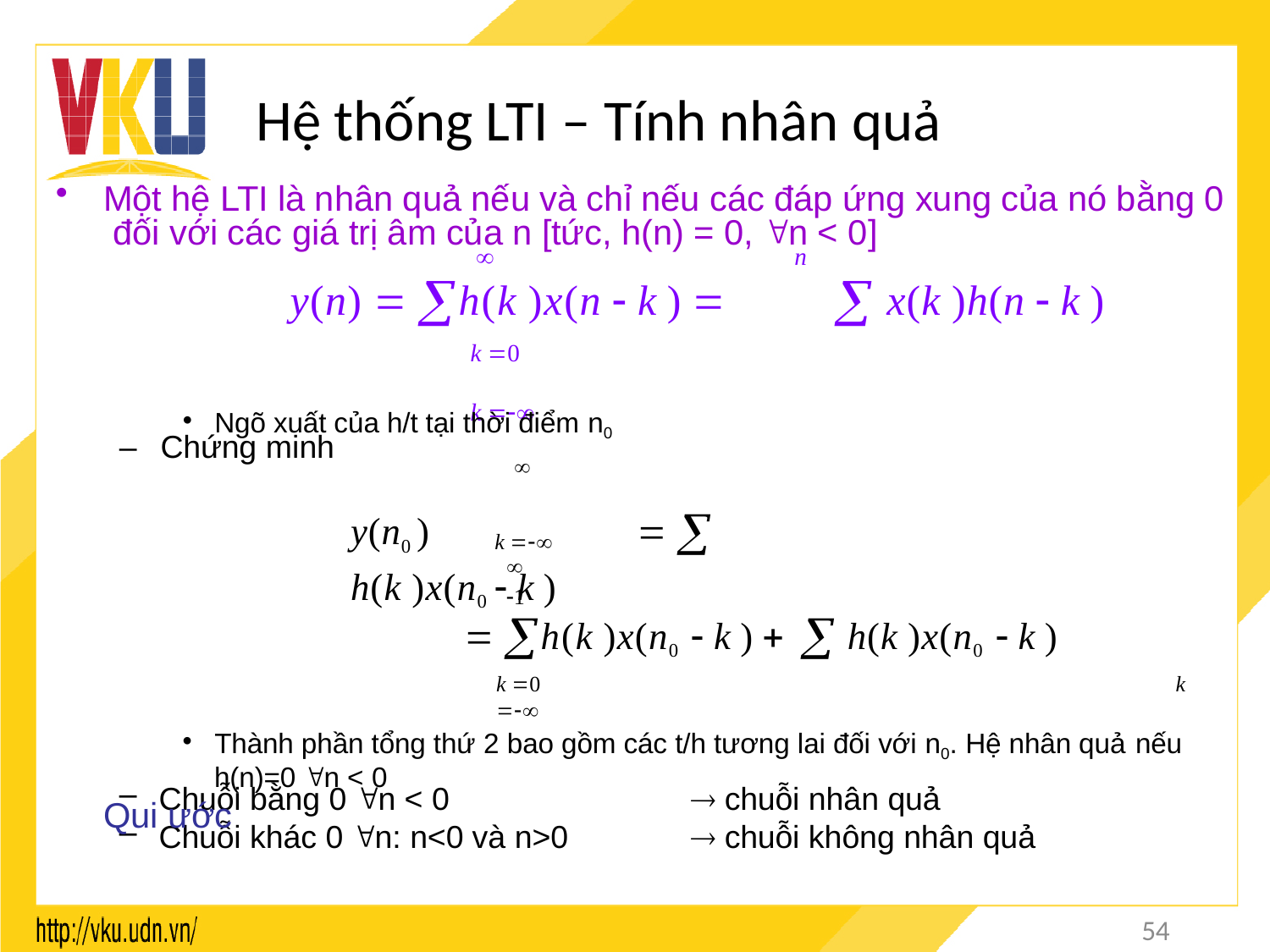

# Hệ thống LTI – Tính nhân quả
Một hệ LTI là nhân quả nếu và chỉ nếu các đáp ứng xung của nó bằng 0  đối với các giá trị âm của n [tức, h(n) = 0, ∀n < 0]
∞	n
y(n) = ∑h(k )x(n − k ) =	∑ x(k )h(n − k )
k =0	k =−∞
–	Chứng minh
Ngõ xuất của h/t tại thời điểm n0
y(n0 )	= ∑ h(k )x(n0 − k )
∞
k =−∞
∞	−1
= ∑h(k )x(n0 − k ) + ∑ h(k )x(n0 − k )
k =0	k =−∞
Thành phần tổng thứ 2 bao gồm các t/h tương lai đối với n0. Hệ nhân quả nếu
h(n)=0 ∀n < 0
Qui ước
Chuỗi bằng 0 ∀n < 0
Chuỗi khác 0 ∀n: n<0 và n>0
→ chuỗi nhân quả
→ chuỗi không nhân quả
54